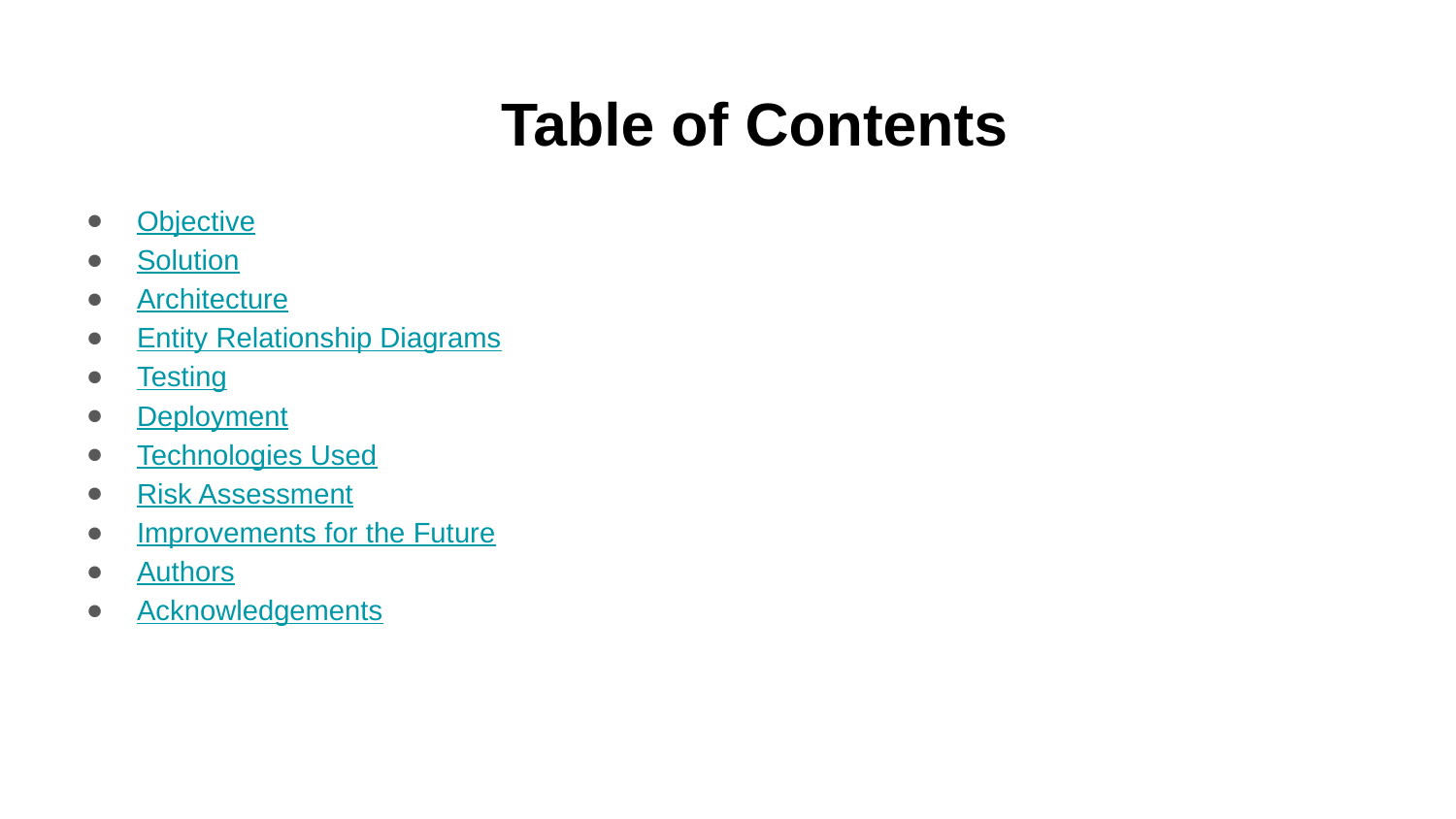

# Table of Contents
Objective
Solution
Architecture
Entity Relationship Diagrams
Testing
Deployment
Technologies Used
Risk Assessment
Improvements for the Future
Authors
Acknowledgements